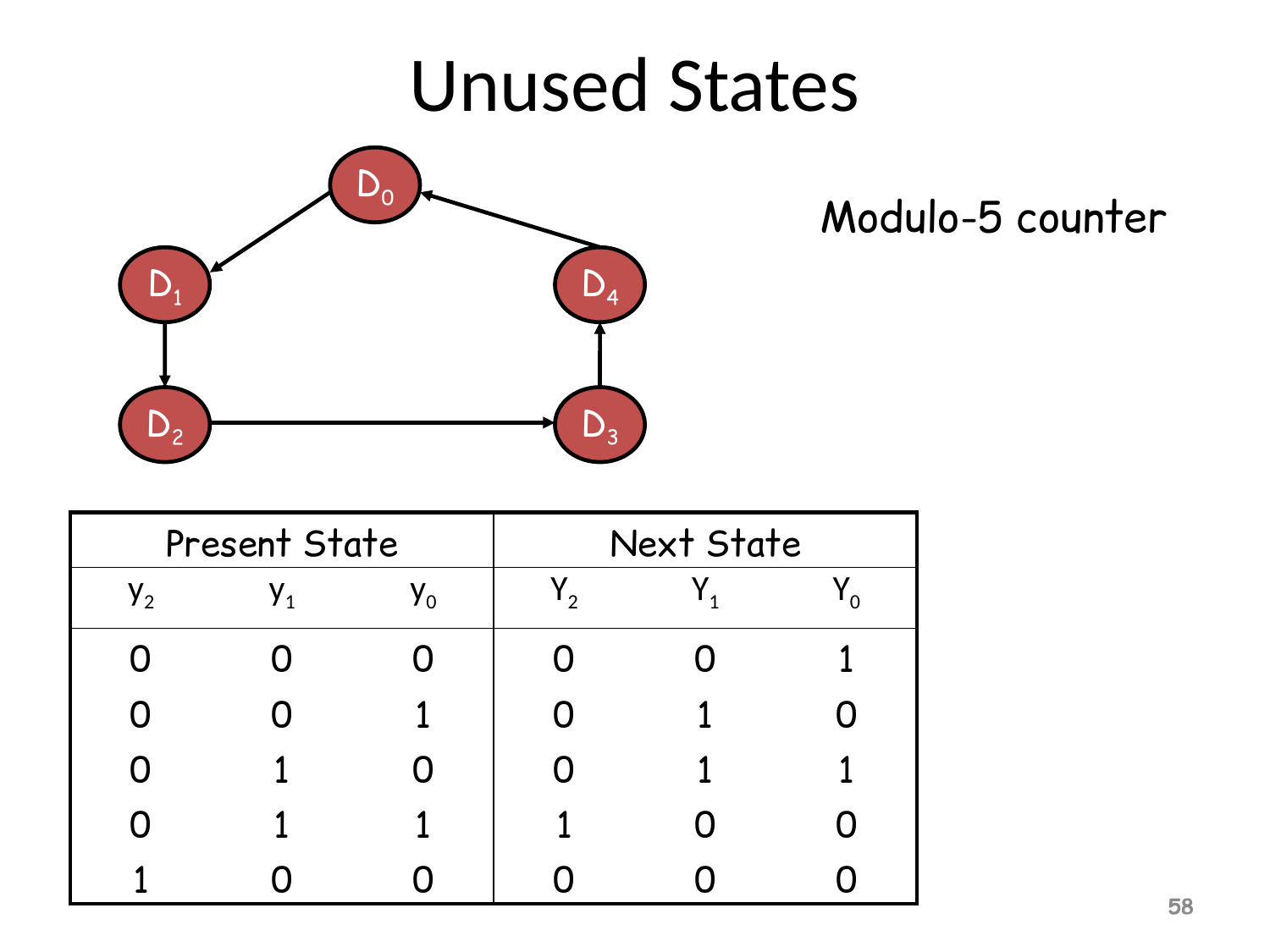

# Unused States
D0

D1
D4

D2
D3

Modulo-5 counter
| Present State |  |  | Next State |  |  |
| --- | --- | --- | --- | --- | --- |
| y2 | y1 | y0 | Y2 | Y1 | Y0 |
| 0 | 0 | 0 | 0 | 0 | 1 |
| 0 | 0 | 1 | 0 | 1 | 0 |
| 0 | 1 | 0 | 0 | 1 | 1 |
| 0 | 1 | 1 | 1 | 0 | 0 |
| 1 | 0 | 0 | 0 | 0 | 0 |
58